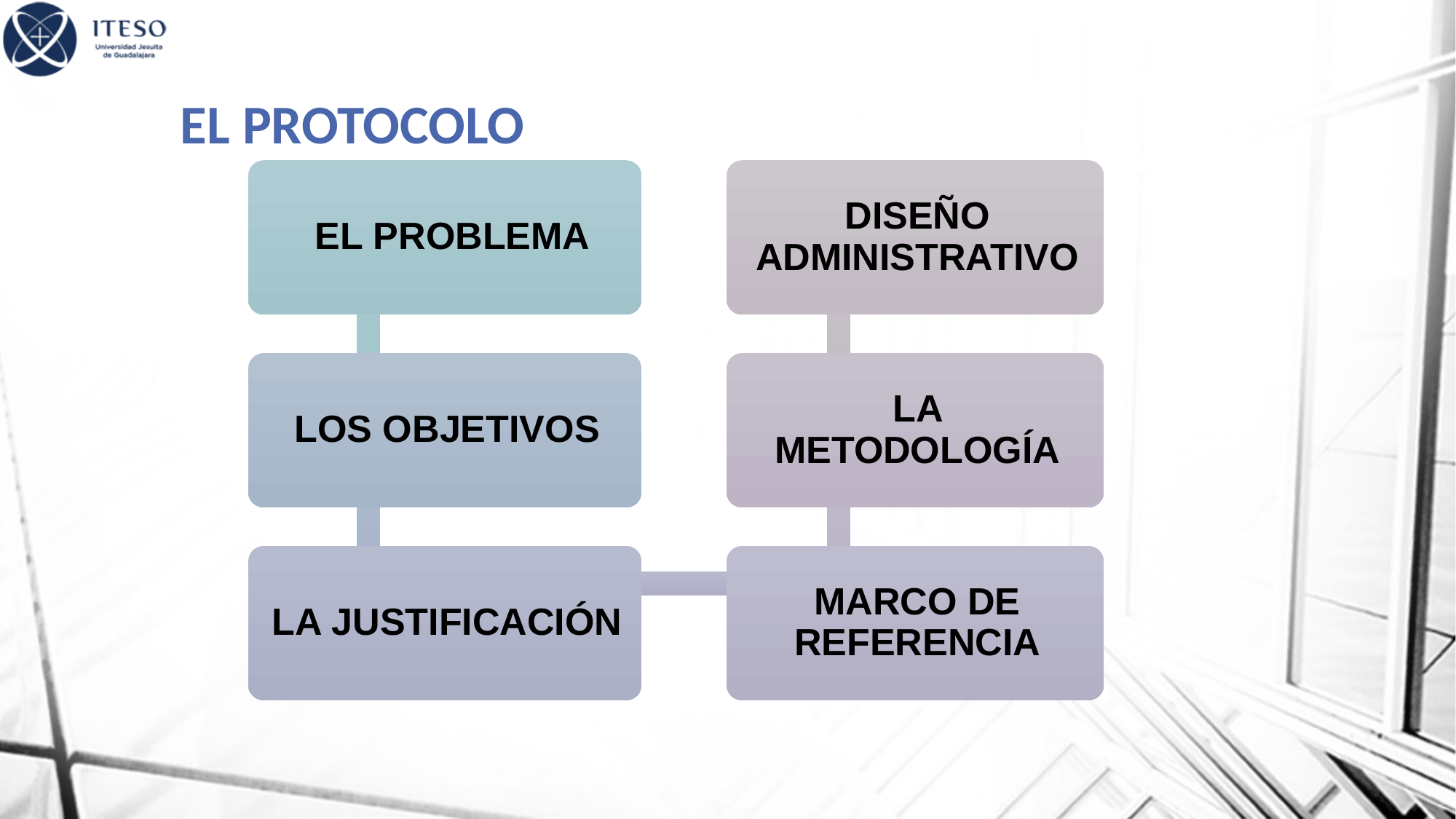

# EL PROTOCOLO
 EL PROBLEMA
LOS OBJETIVOS
LA JUSTIFICACIÓN
MARCO DE REFERENCIA
LA METODOLOGÍA
DISEÑO ADMINISTRATIVO